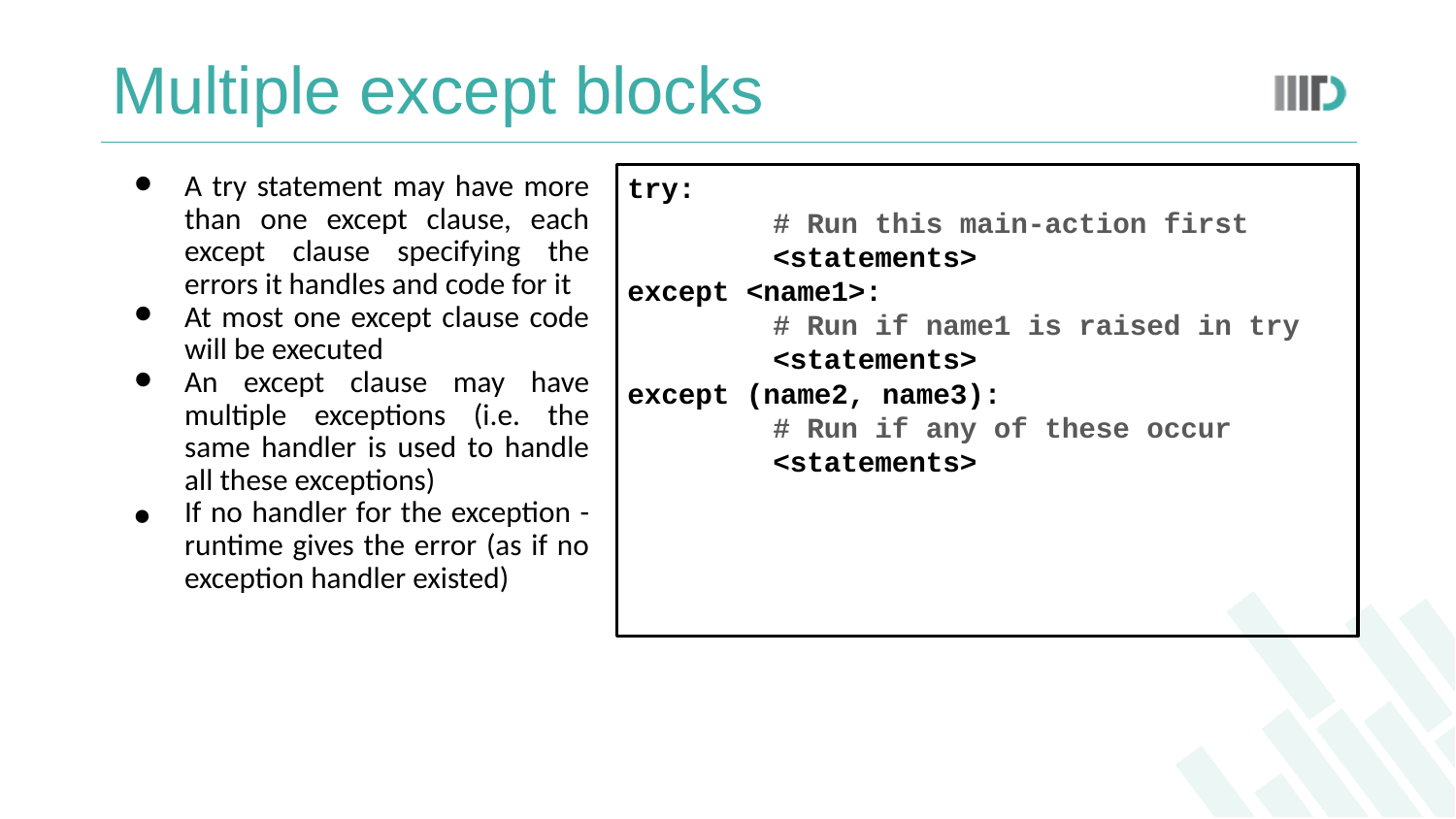

# Multiple except blocks
A try statement may have more than one except clause, each except clause specifying the errors it handles and code for it
At most one except clause code will be executed
An except clause may have multiple exceptions (i.e. the same handler is used to handle all these exceptions)
If no handler for the exception - runtime gives the error (as if no exception handler existed)
try:
	# Run this main-action first
	<statements>
except <name1>:
	# Run if name1 is raised in try
	<statements>
except (name2, name3):
	# Run if any of these occur
	<statements>